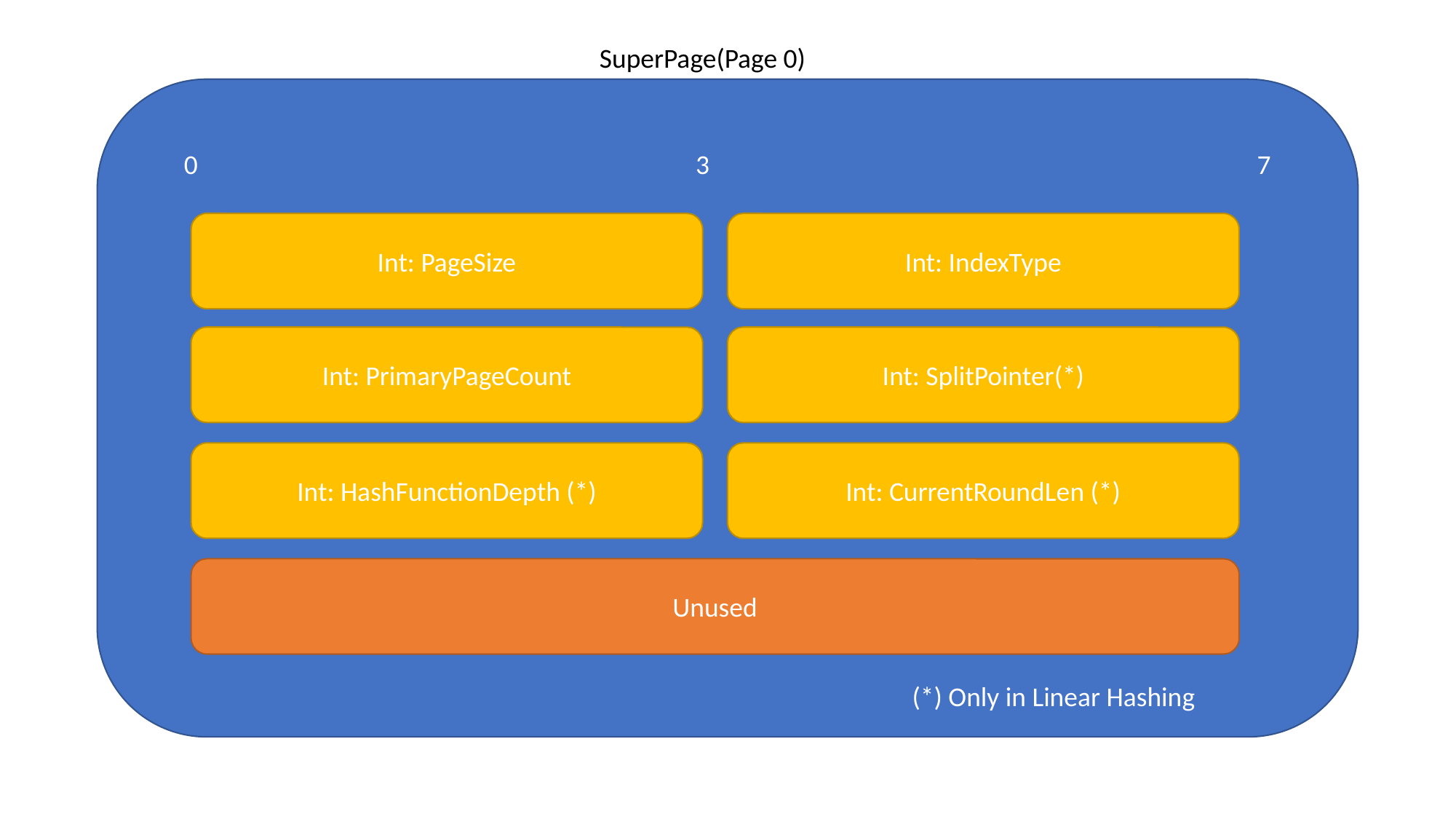

SuperPage(Page 0)

0
3
7
Int: PageSize
Int: IndexType
Int: PrimaryPageCount
Int: SplitPointer(*)
Int: HashFunctionDepth (*)
Int: CurrentRoundLen (*)
Unused
(*) Only in Linear Hashing